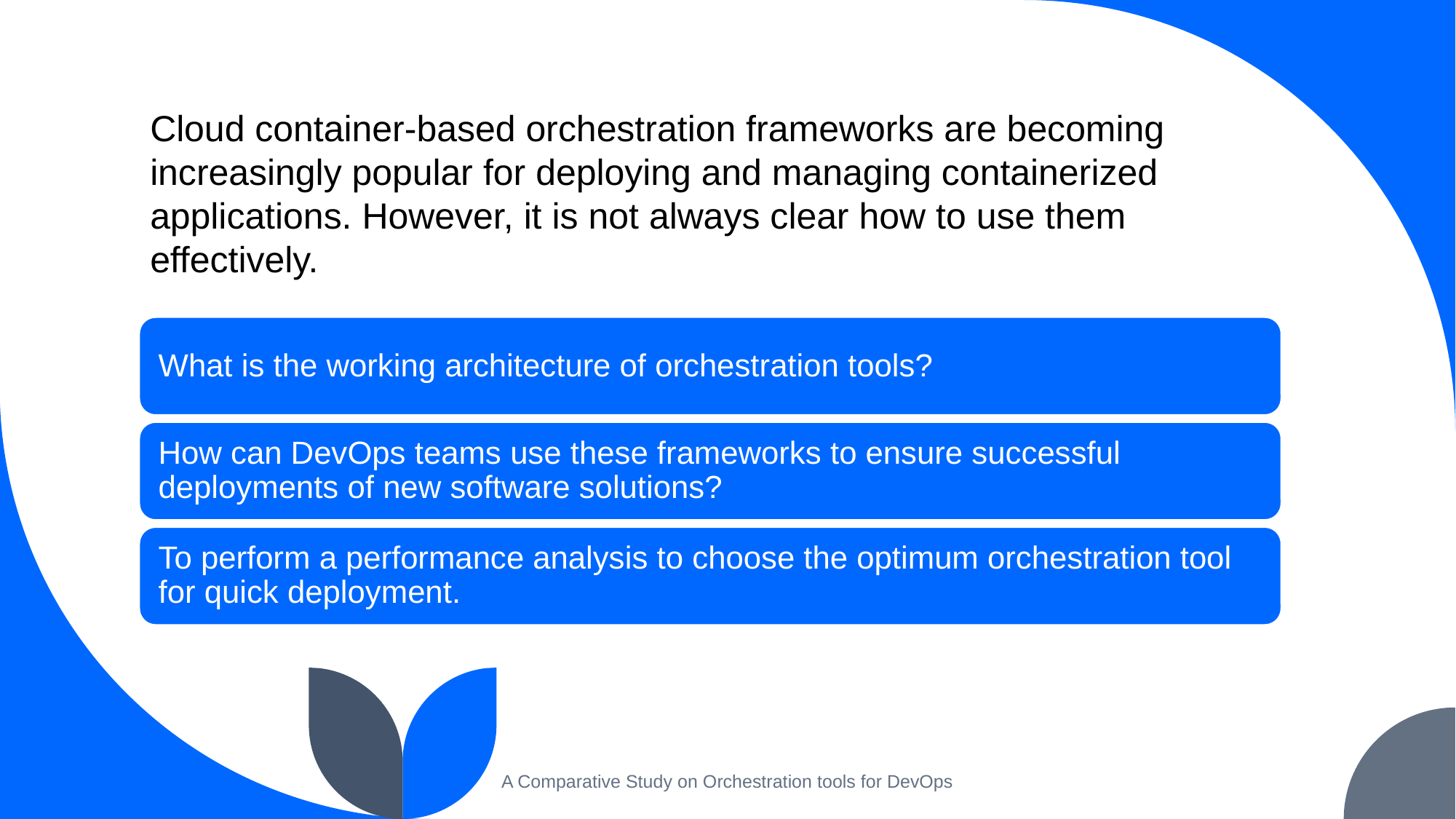

Cloud container-based orchestration frameworks are becoming increasingly popular for deploying and managing containerized applications. However, it is not always clear how to use them effectively.
What is the working architecture of orchestration tools?
How can DevOps teams use these frameworks to ensure successful deployments of new software solutions?
To perform a performance analysis to choose the optimum orchestration tool for quick deployment.
A Comparative Study on Orchestration tools for DevOps